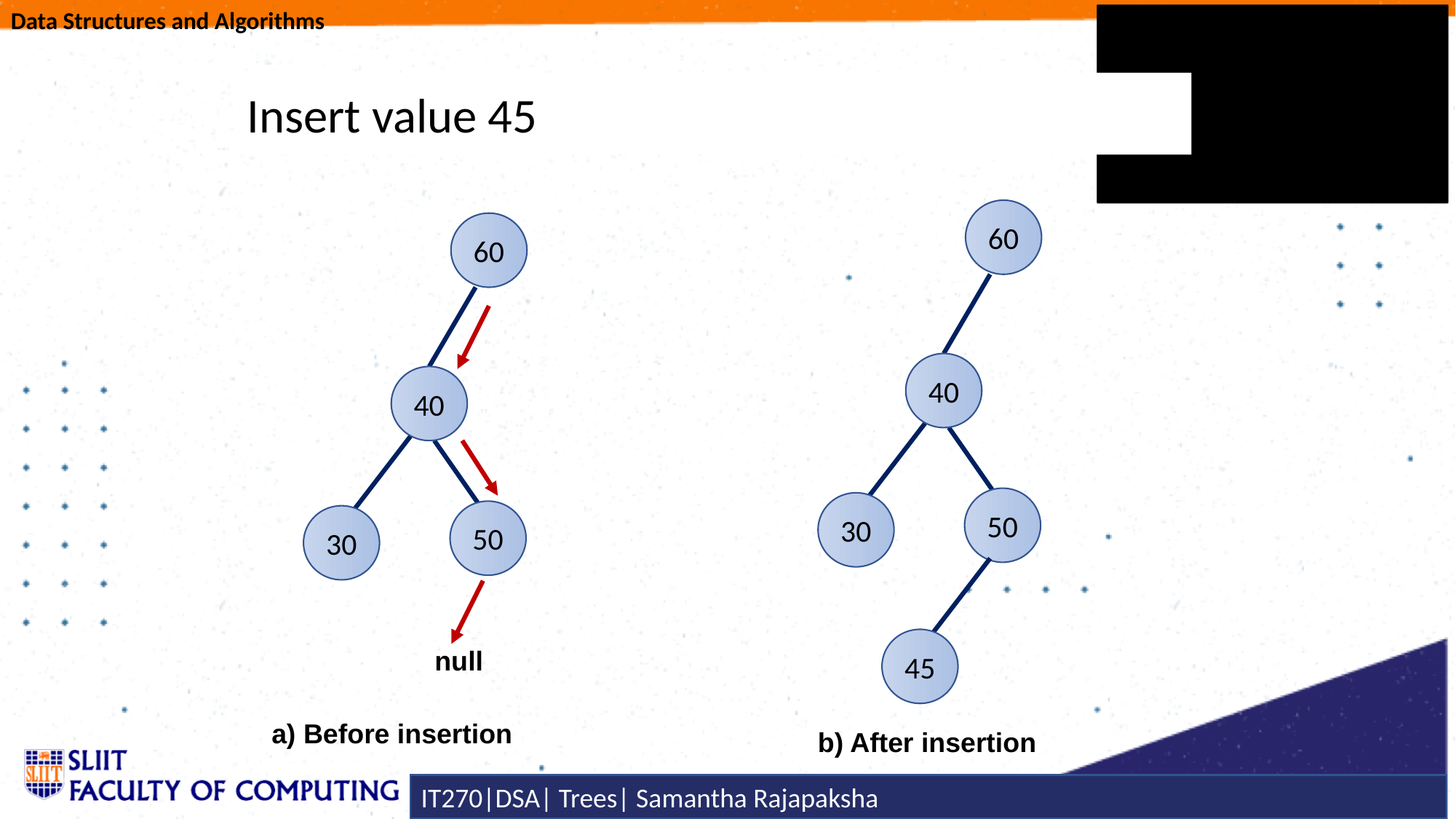

#
Insert value 45
60
40
50
30
45
b) After insertion
60
40
50
30
a) Before insertion

null